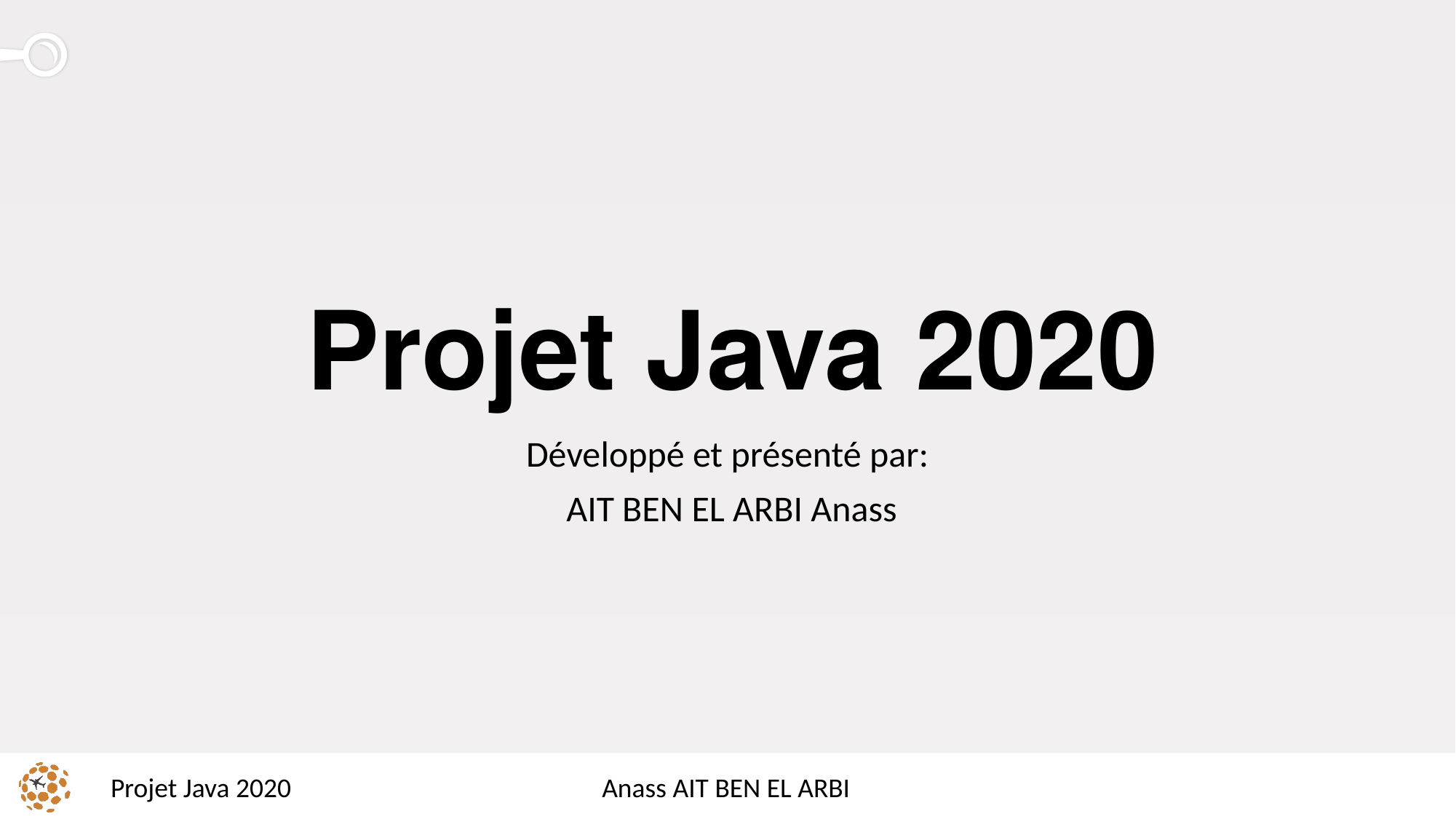

# Projet Java 2020
Développé et présenté par:
 AIT BEN EL ARBI Anass